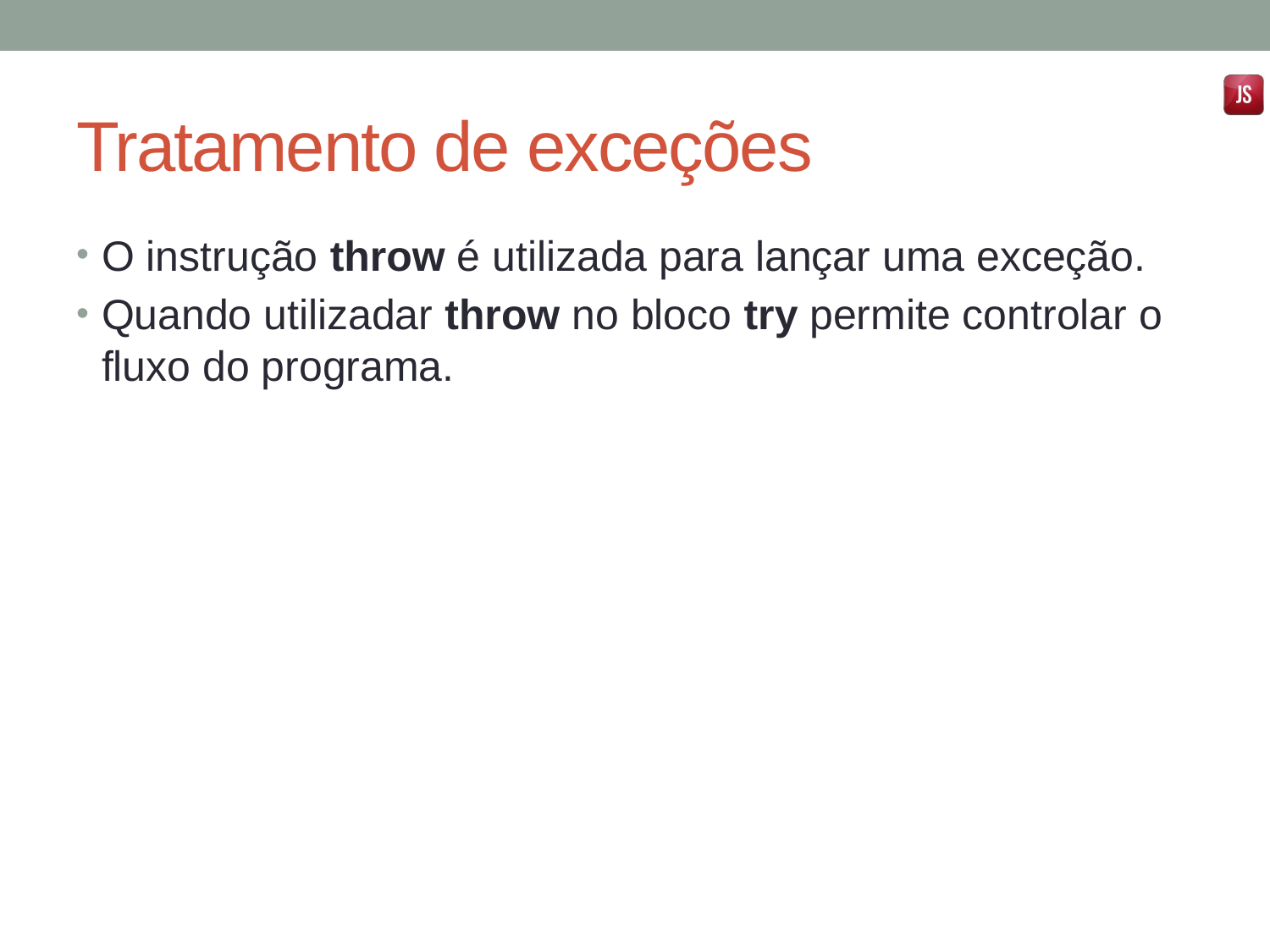

# Tratamento de exceções
O instrução throw é utilizada para lançar uma exceção.
Quando utilizadar throw no bloco try permite controlar o fluxo do programa.